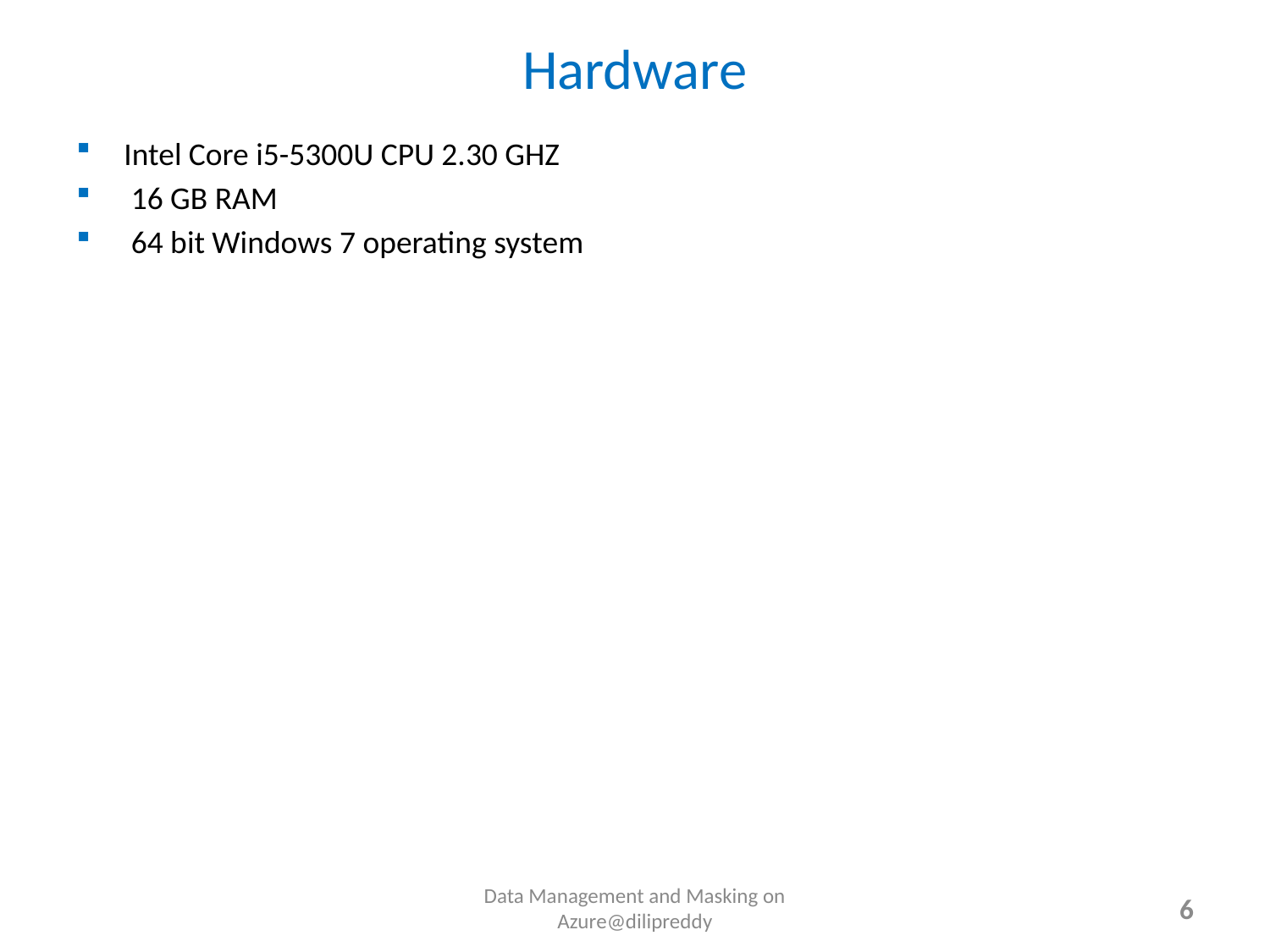

# Hardware
Intel Core i5-5300U CPU 2.30 GHZ
 16 GB RAM
 64 bit Windows 7 operating system
Data Management and Masking on Azure@dilipreddy
6